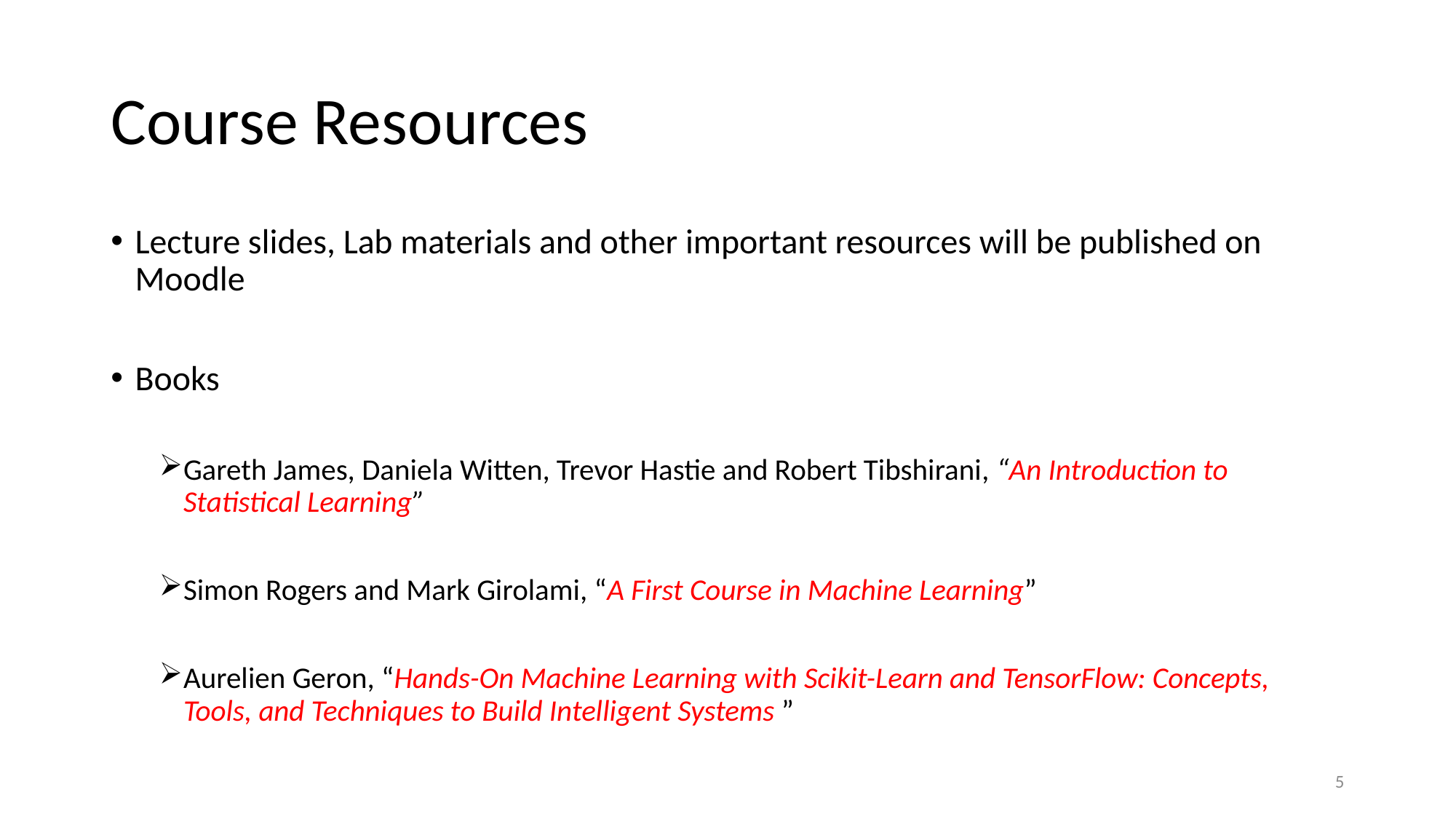

# Course Resources
Lecture slides, Lab materials and other important resources will be published on Moodle

Books

Gareth James, Daniela Witten, Trevor Hastie and Robert Tibshirani, “An Introduction to Statistical Learning”

Simon Rogers and Mark Girolami, “A First Course in Machine Learning”

Aurelien Geron, “Hands-On Machine Learning with Scikit-Learn and TensorFlow: Concepts, Tools, and Techniques to Build Intelligent Systems ”

5